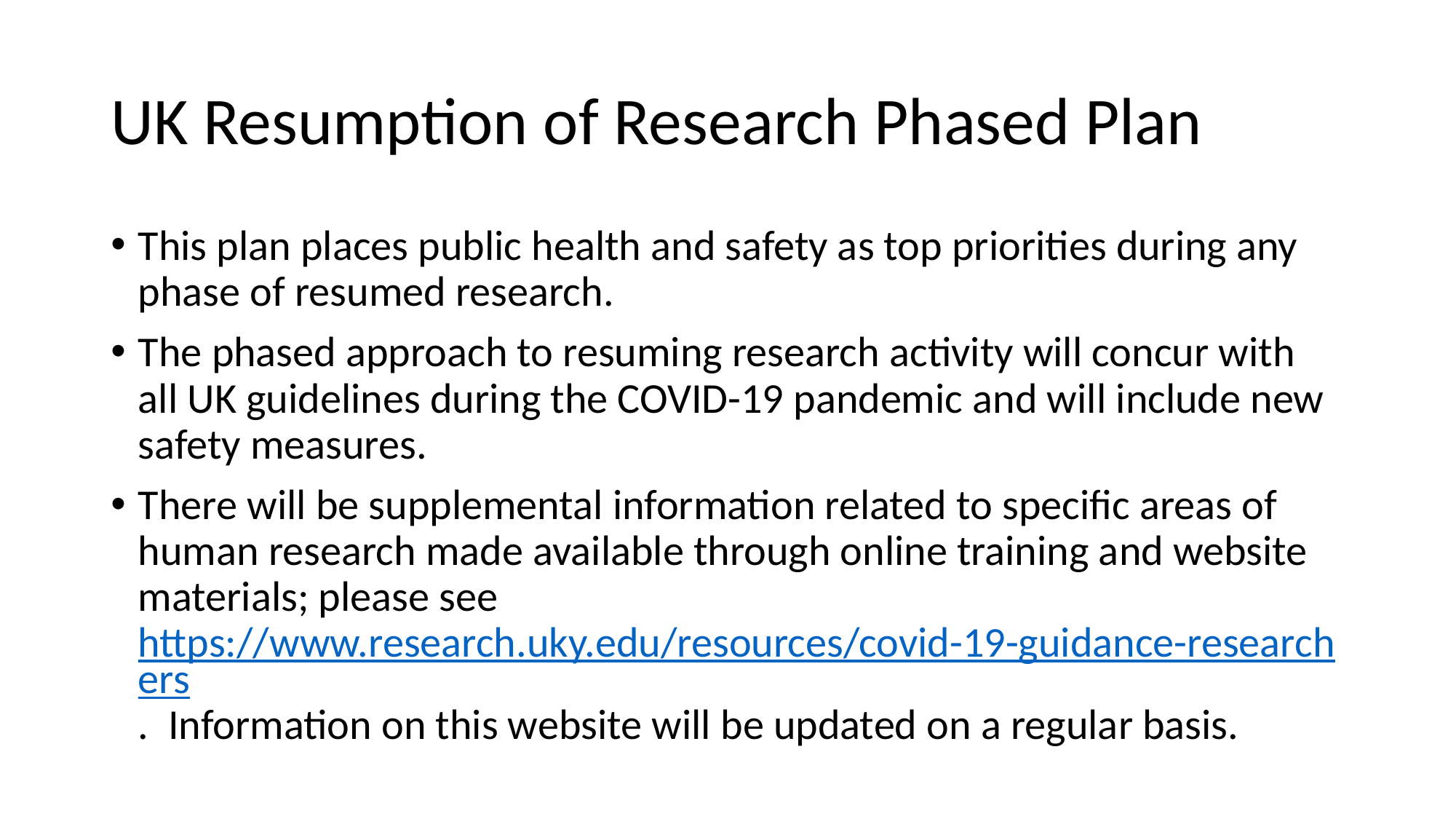

# UK Resumption of Research Phased Plan
This plan places public health and safety as top priorities during any phase of resumed research.
The phased approach to resuming research activity will concur with all UK guidelines during the COVID-19 pandemic and will include new safety measures.
There will be supplemental information related to specific areas of human research made available through online training and website materials; please see https://www.research.uky.edu/resources/covid-19-guidance-researchers.  Information on this website will be updated on a regular basis.